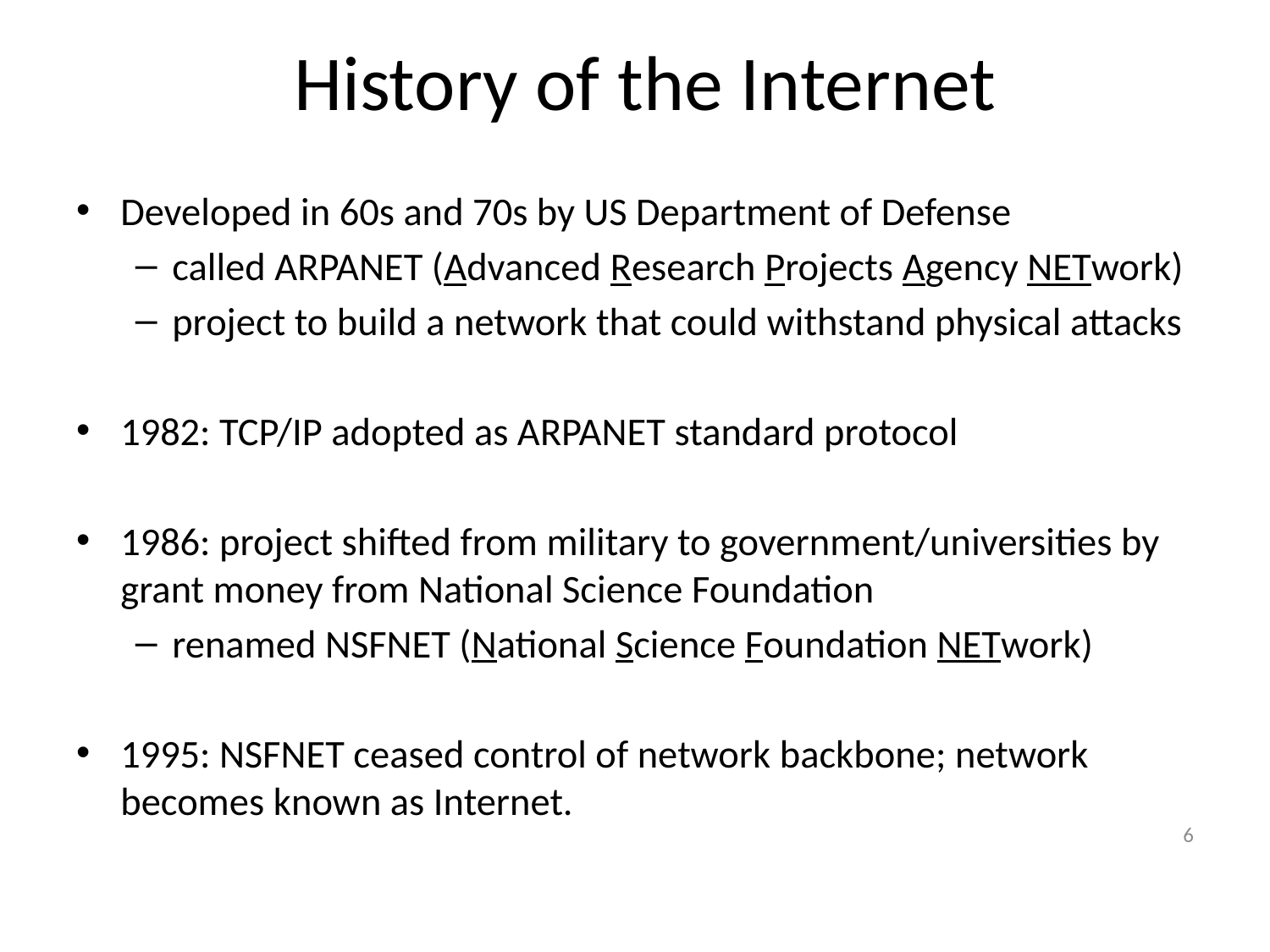

# History of the Internet
Developed in 60s and 70s by US Department of Defense
called ARPANET (Advanced Research Projects Agency NETwork)
project to build a network that could withstand physical attacks

1982: TCP/IP adopted as ARPANET standard protocol

1986: project shifted from military to government/universities by grant money from National Science Foundation
renamed NSFNET (National Science Foundation NETwork)

1995: NSFNET ceased control of network backbone; network becomes known as Internet.

6